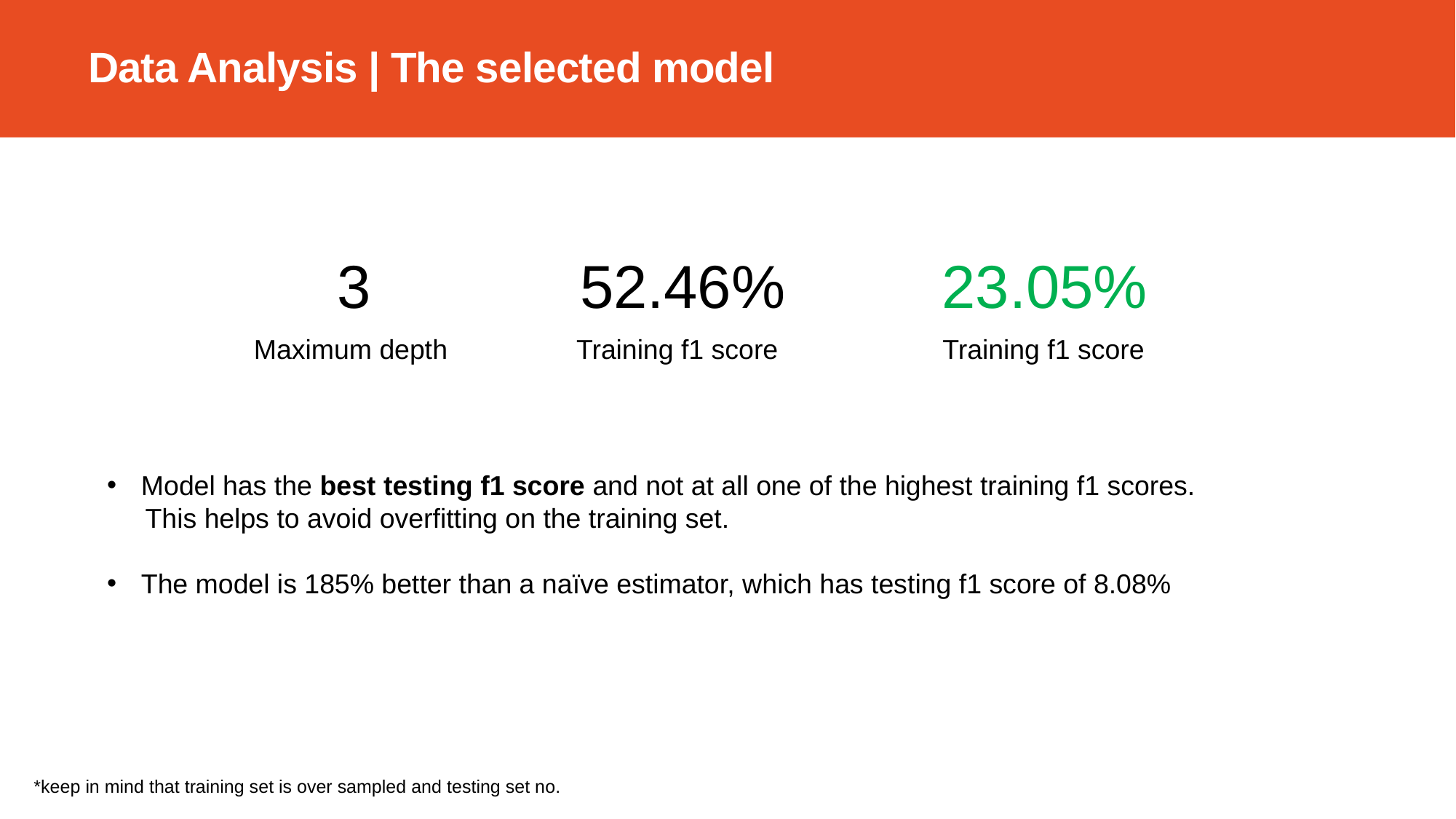

# Data Analysis | The selected model
3
52.46%
23.05%
Maximum depth
Training f1 score
Training f1 score
Model has the best testing f1 score and not at all one of the highest training f1 scores.
     This helps to avoid overfitting on the training set.

The model is 185% better than a naïve estimator, which has testing f1 score of 8.08%
*keep in mind that training set is over sampled and testing set no.